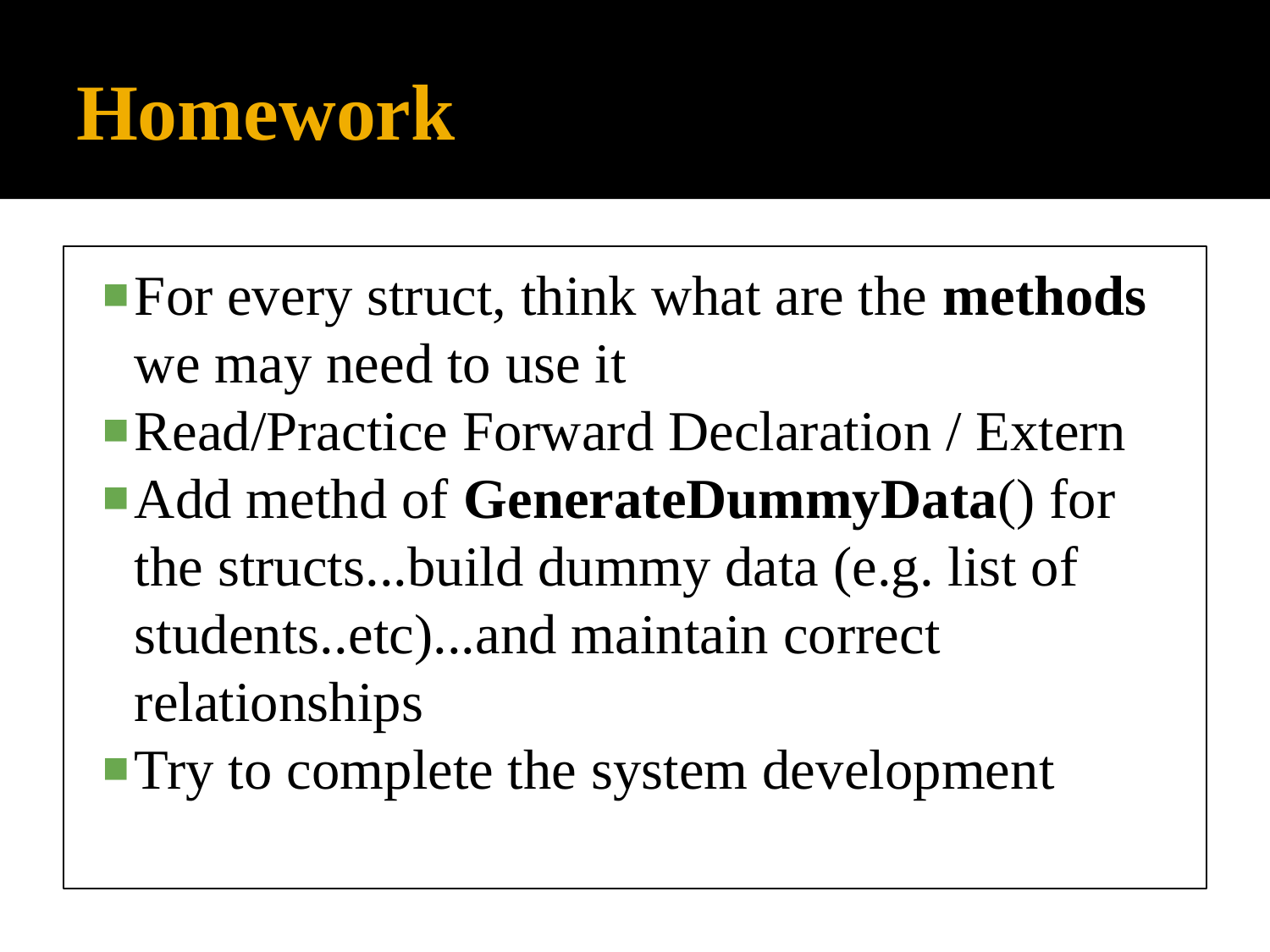

# Homework
For every struct, think what are the methods we may need to use it
Read/Practice Forward Declaration / Extern
Add methd of GenerateDummyData() for the structs...build dummy data (e.g. list of students..etc)...and maintain correct relationships
Try to complete the system development